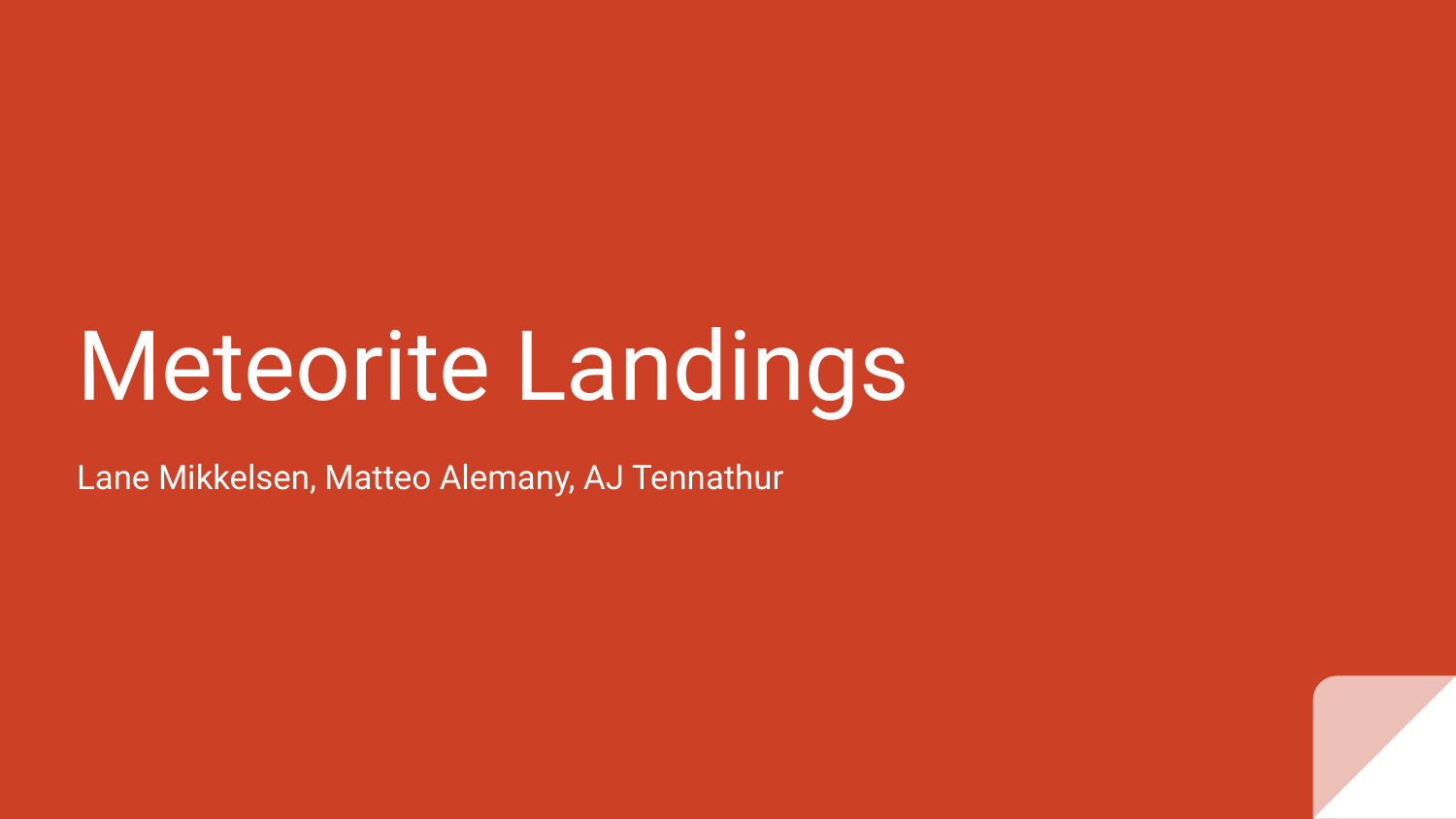

# Meteorite Landings
Lane Mikkelsen, Matteo Alemany, AJ Tennathur